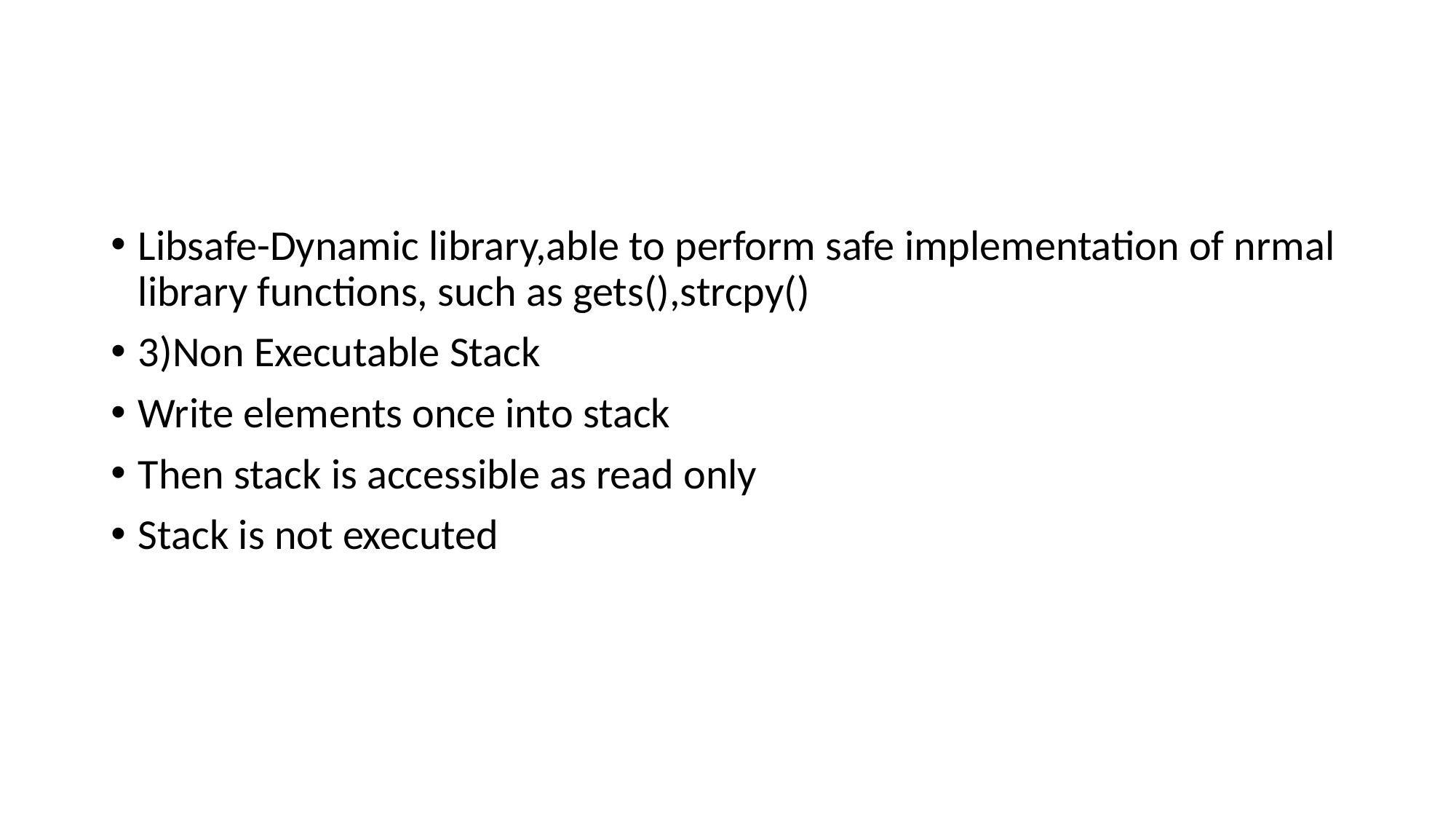

#
Libsafe-Dynamic library,able to perform safe implementation of nrmal library functions, such as gets(),strcpy()
3)Non Executable Stack
Write elements once into stack
Then stack is accessible as read only
Stack is not executed